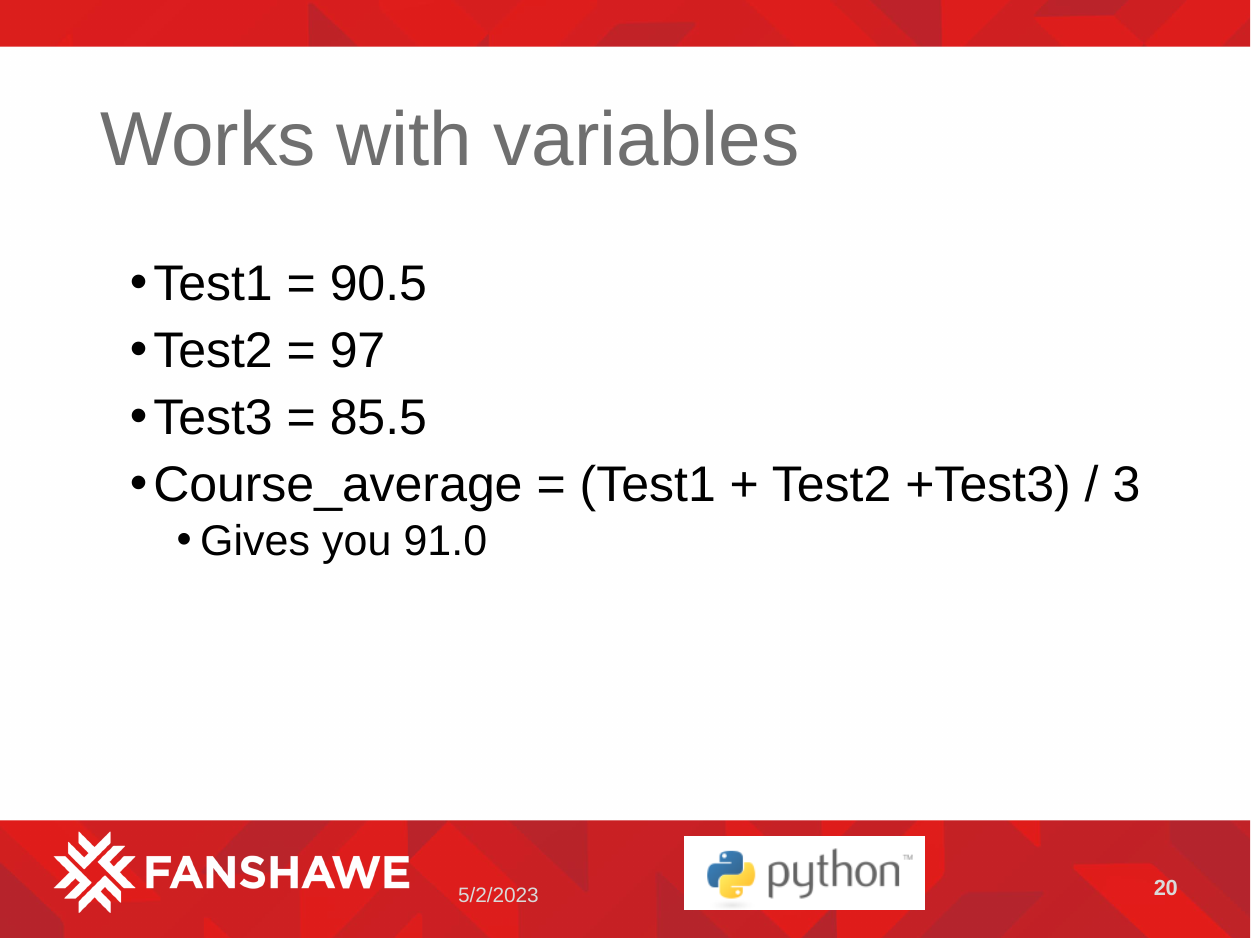

# Works with variables
Test1 = 90.5
Test2 = 97
Test3 = 85.5
Course_average = (Test1 + Test2 +Test3) / 3
Gives you 91.0
20
5/2/2023